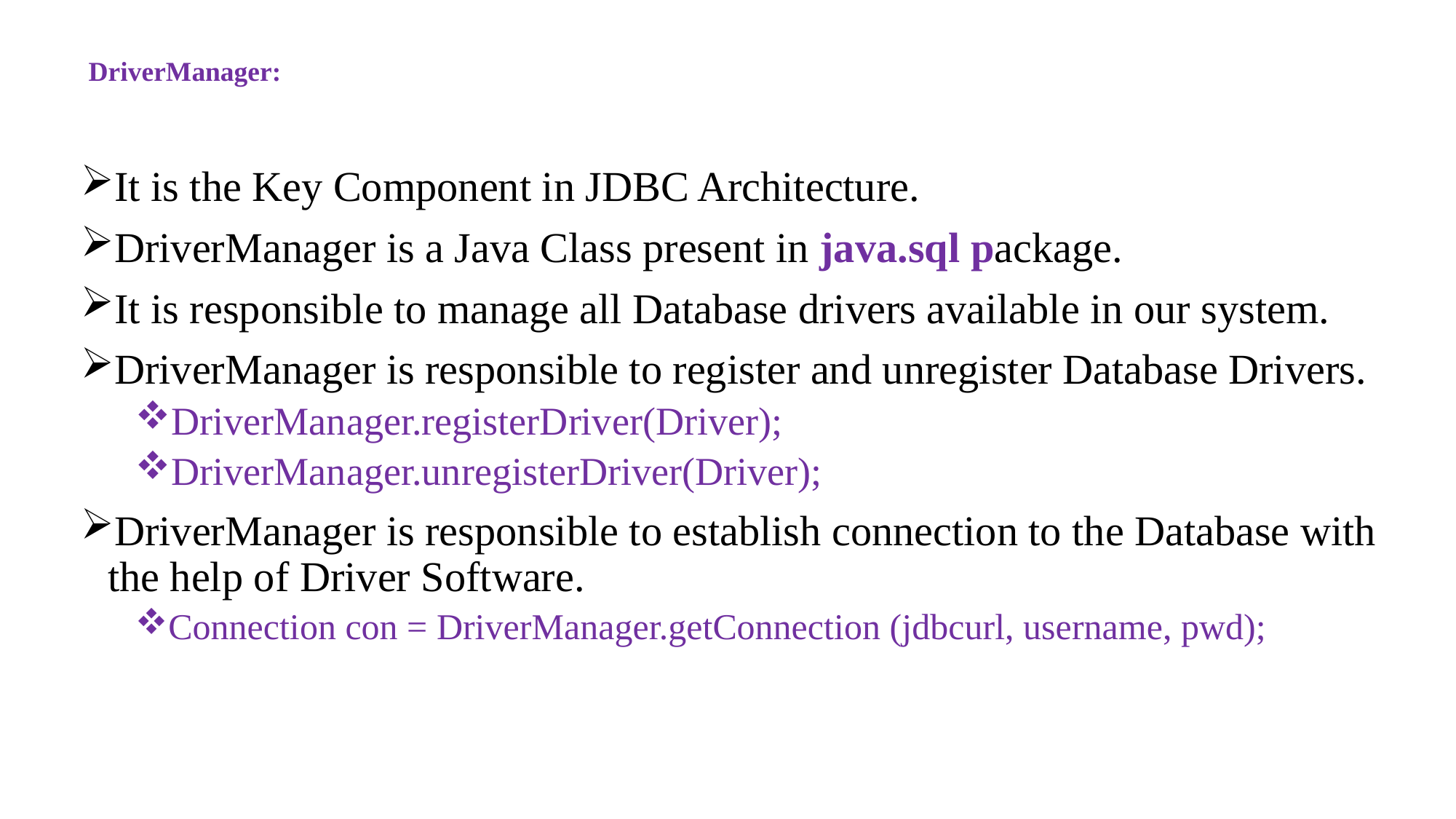

# DriverManager:
It is the Key Component in JDBC Architecture.
DriverManager is a Java Class present in java.sql package.
It is responsible to manage all Database drivers available in our system.
DriverManager is responsible to register and unregister Database Drivers.
DriverManager.registerDriver(Driver);
DriverManager.unregisterDriver(Driver);
DriverManager is responsible to establish connection to the Database with the help of Driver Software.
Connection con = DriverManager.getConnection (jdbcurl, username, pwd);